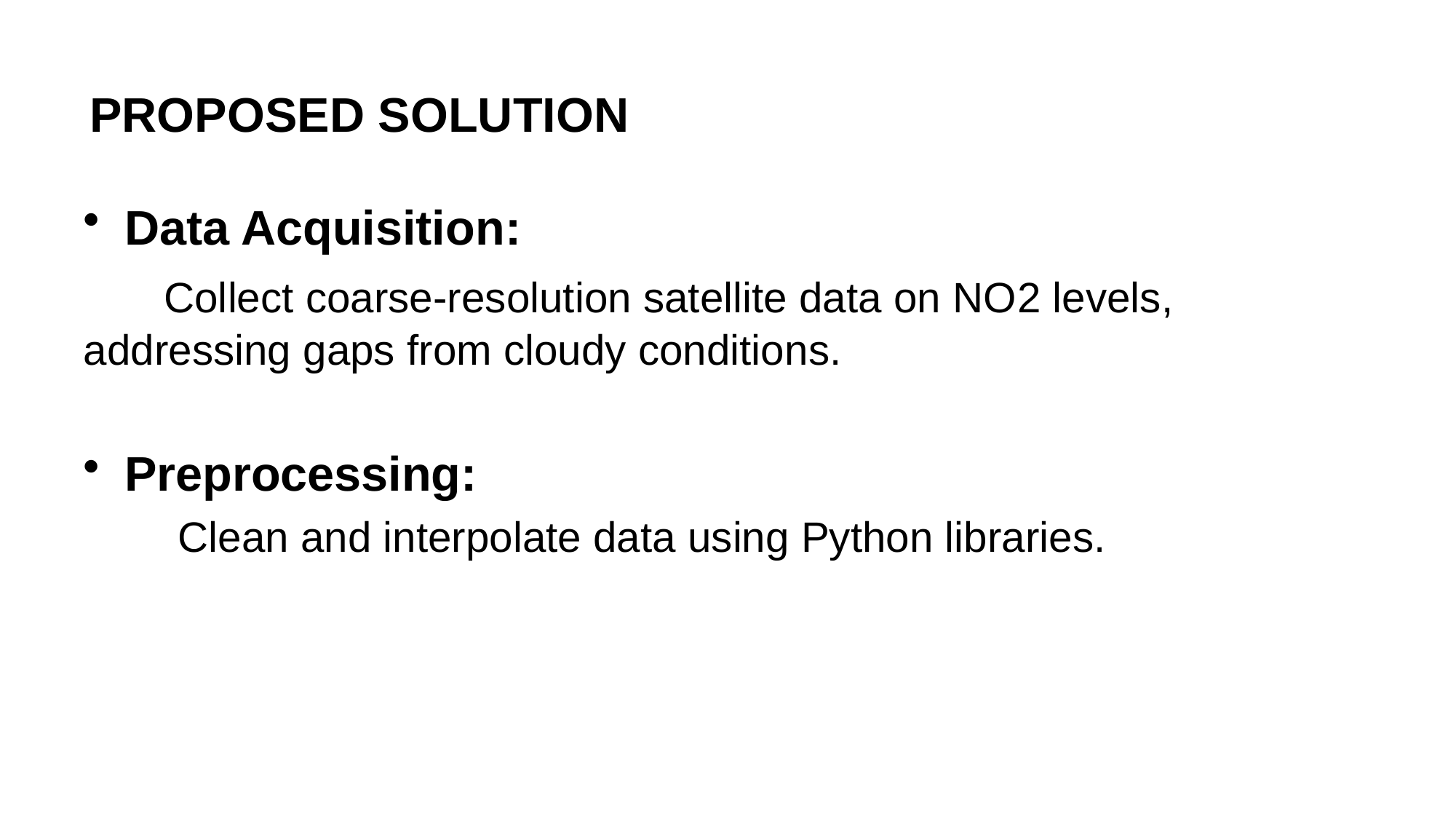

# PROPOSED SOLUTION
Data Acquisition:
      Collect coarse-resolution satellite data on NO2 levels,      addressing gaps from cloudy conditions.

Preprocessing:
        Clean and interpolate data using Python libraries.